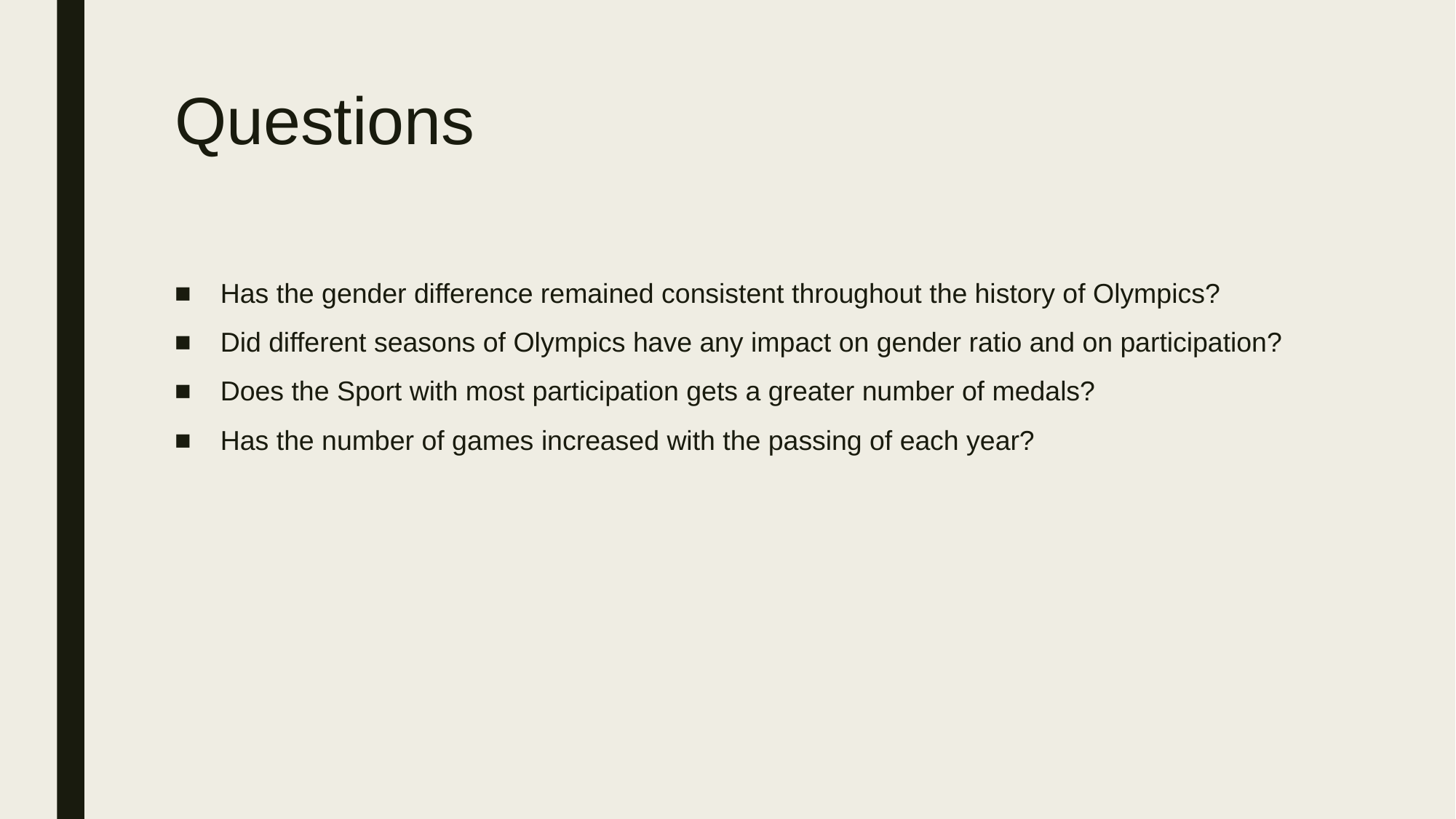

# Questions
Has the gender difference remained consistent throughout the history of Olympics?
Did different seasons of Olympics have any impact on gender ratio and on participation?
Does the Sport with most participation gets a greater number of medals?
Has the number of games increased with the passing of each year?